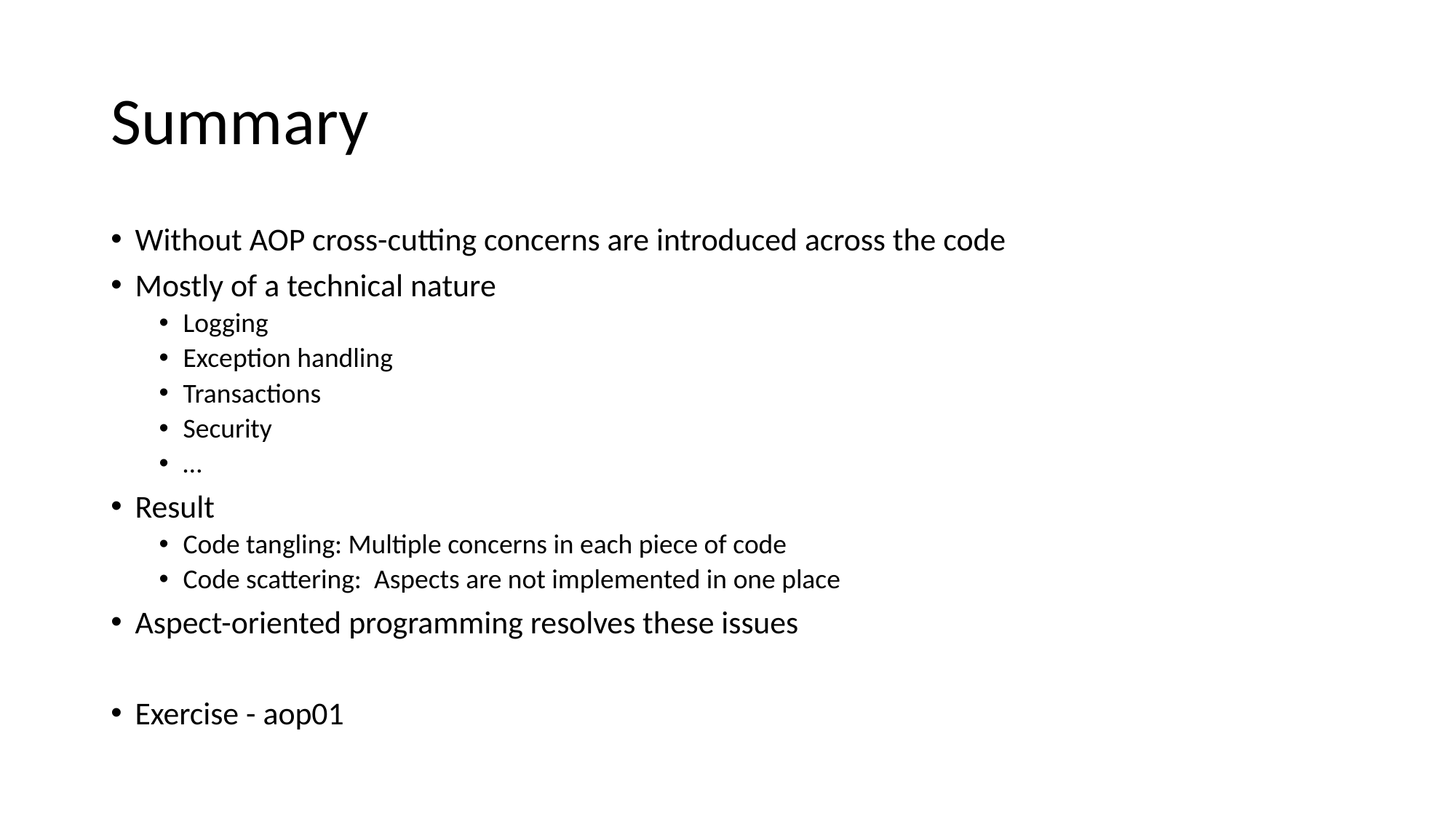

# Summary
Without AOP cross-cutting concerns are introduced across the code
Mostly of a technical nature
Logging
Exception handling
Transactions
Security
…
Result
Code tangling: Multiple concerns in each piece of code
Code scattering:  Aspects are not implemented in one place
Aspect-oriented programming resolves these issues

Exercise - aop01